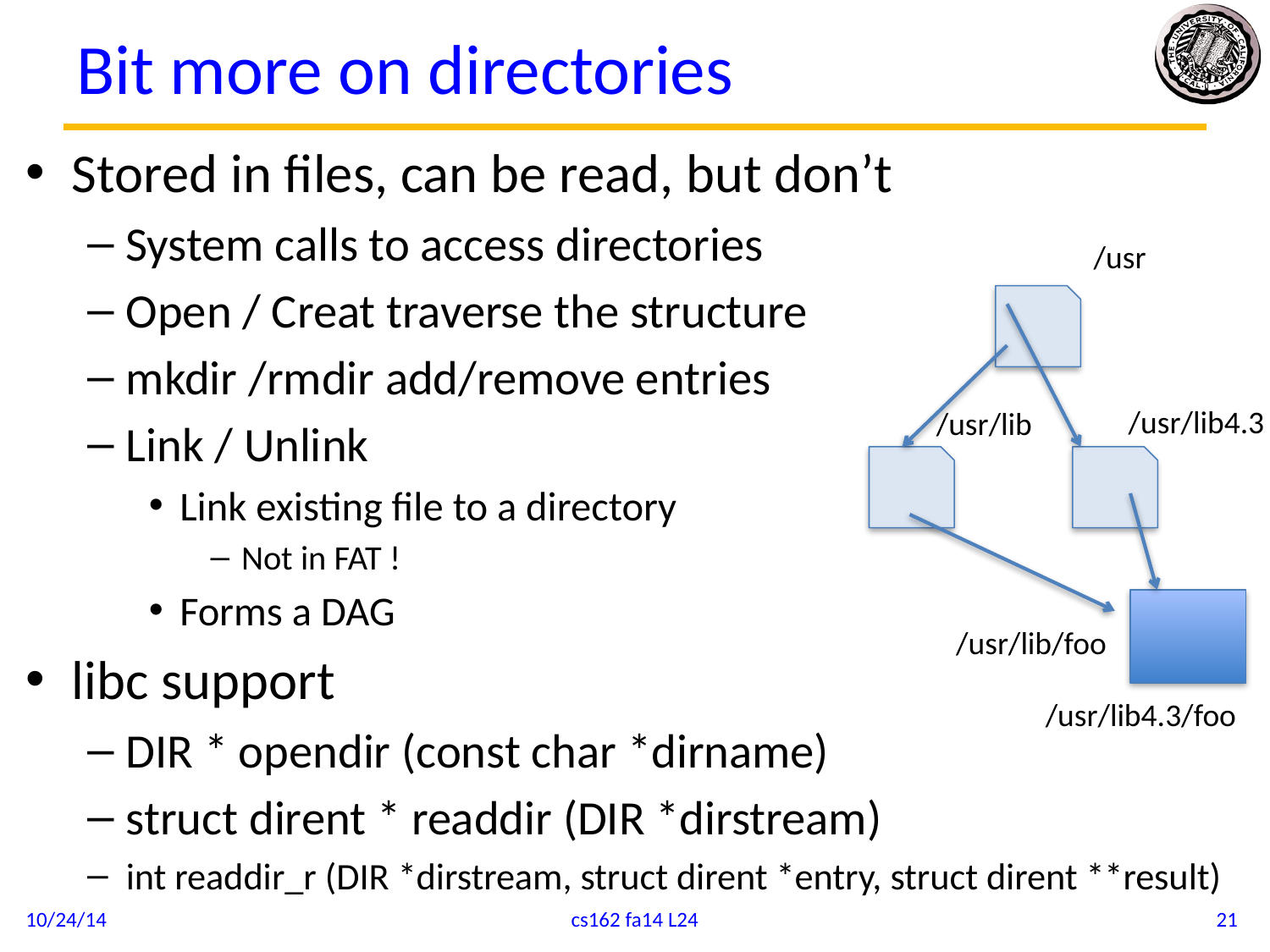

# Bit more on directories
Stored in files, can be read, but don’t
System calls to access directories
Open / Creat traverse the structure
mkdir /rmdir add/remove entries
Link / Unlink
Link existing file to a directory
Not in FAT !
Forms a DAG
libc support
DIR * opendir (const char *dirname)
struct dirent * readdir (DIR *dirstream)
int readdir_r (DIR *dirstream, struct dirent *entry, struct dirent **result)
/usr

/usr/lib4.3
/usr/lib

/usr/lib/foo
/usr/lib4.3/foo
10/24/14
cs162 fa14 L24
21